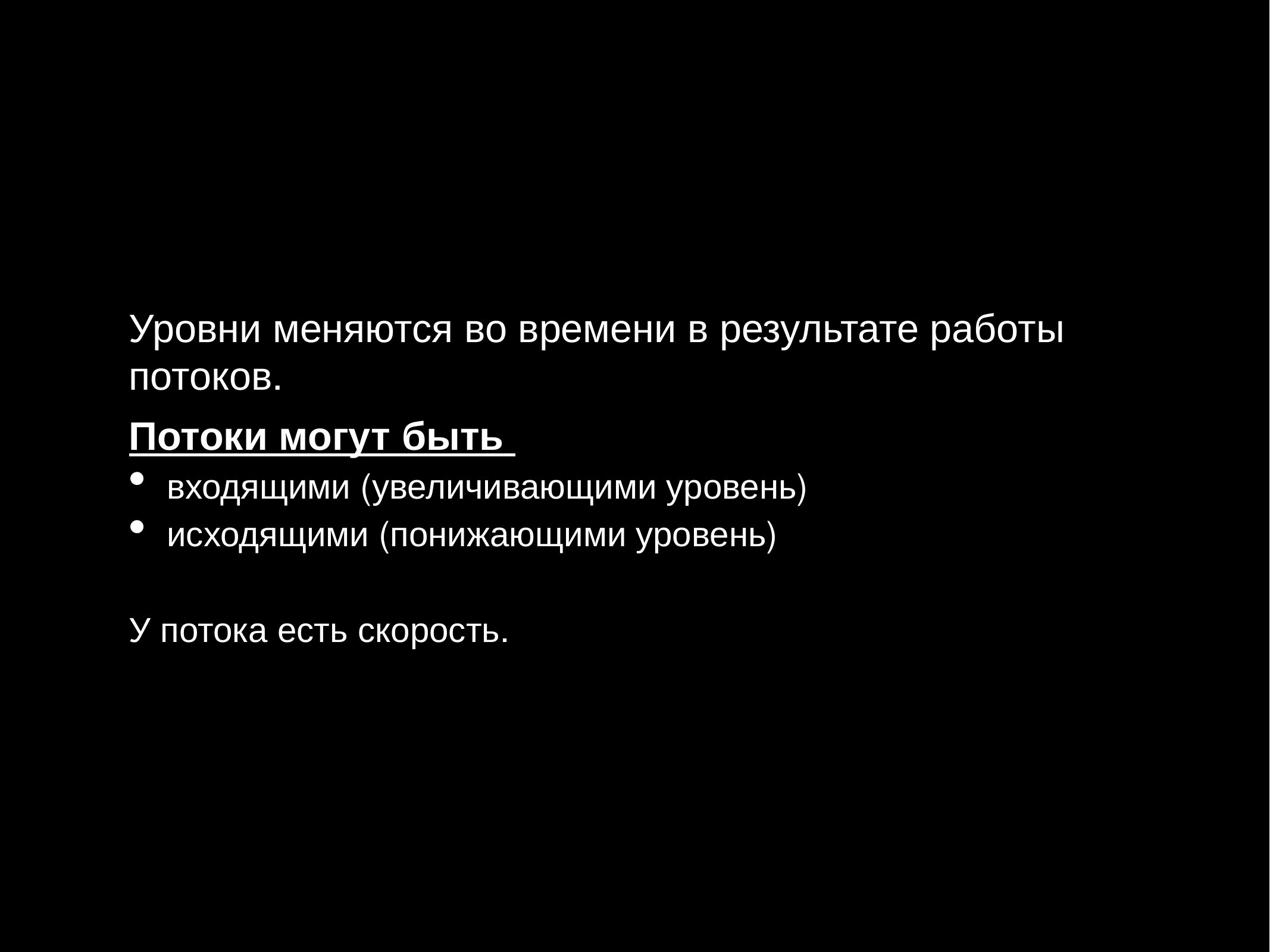

Уровни меняются во времени в результате работы потоков.
Потоки могут быть
входящими (увеличивающими уровень)
исходящими (понижающими уровень)

У потока есть скорость.
6